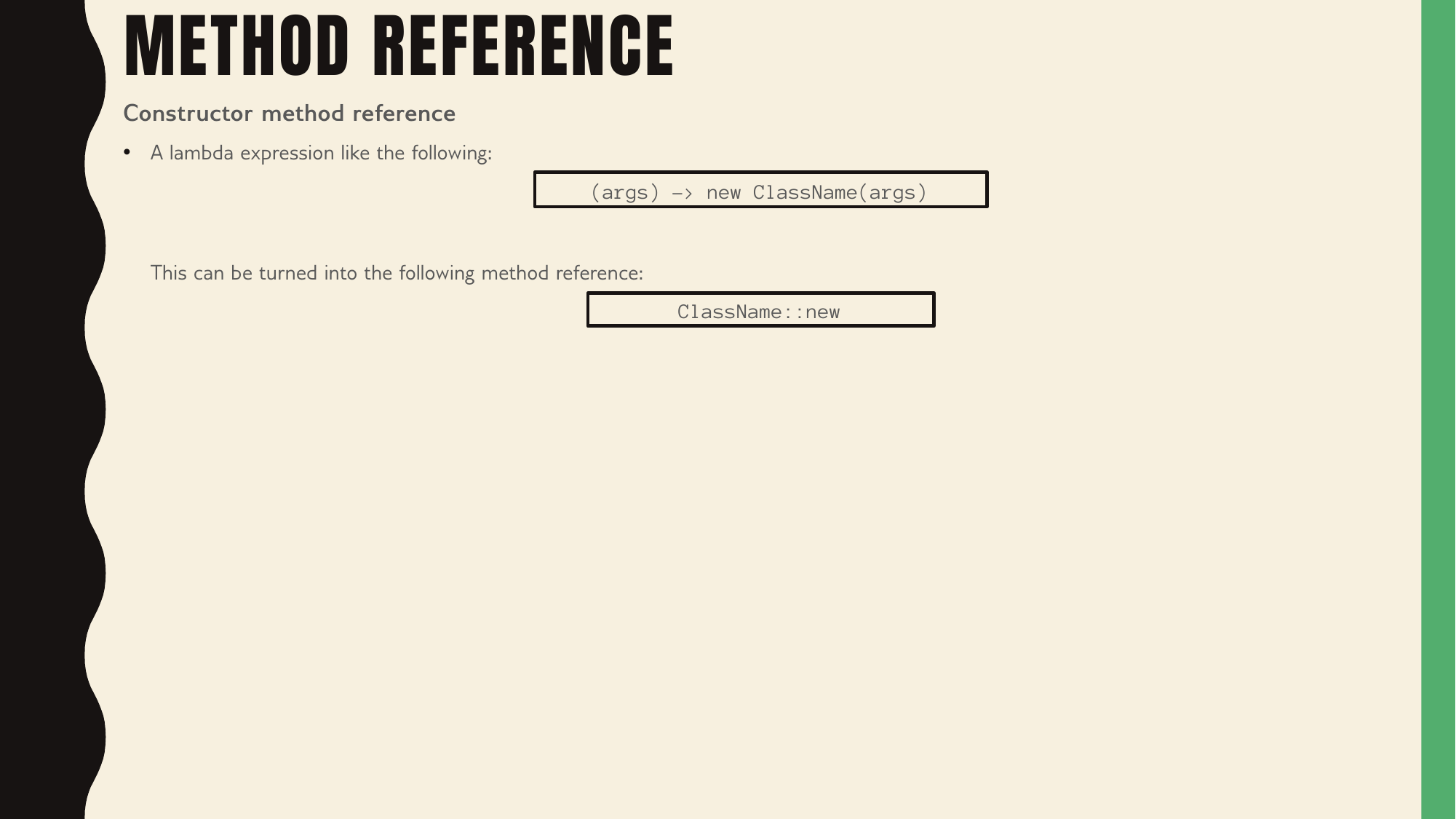

# Method Reference
Constructor method reference
A lambda expression like the following:
(args) -> new ClassName(args)

	This can be turned into the following method reference:
ClassName::new